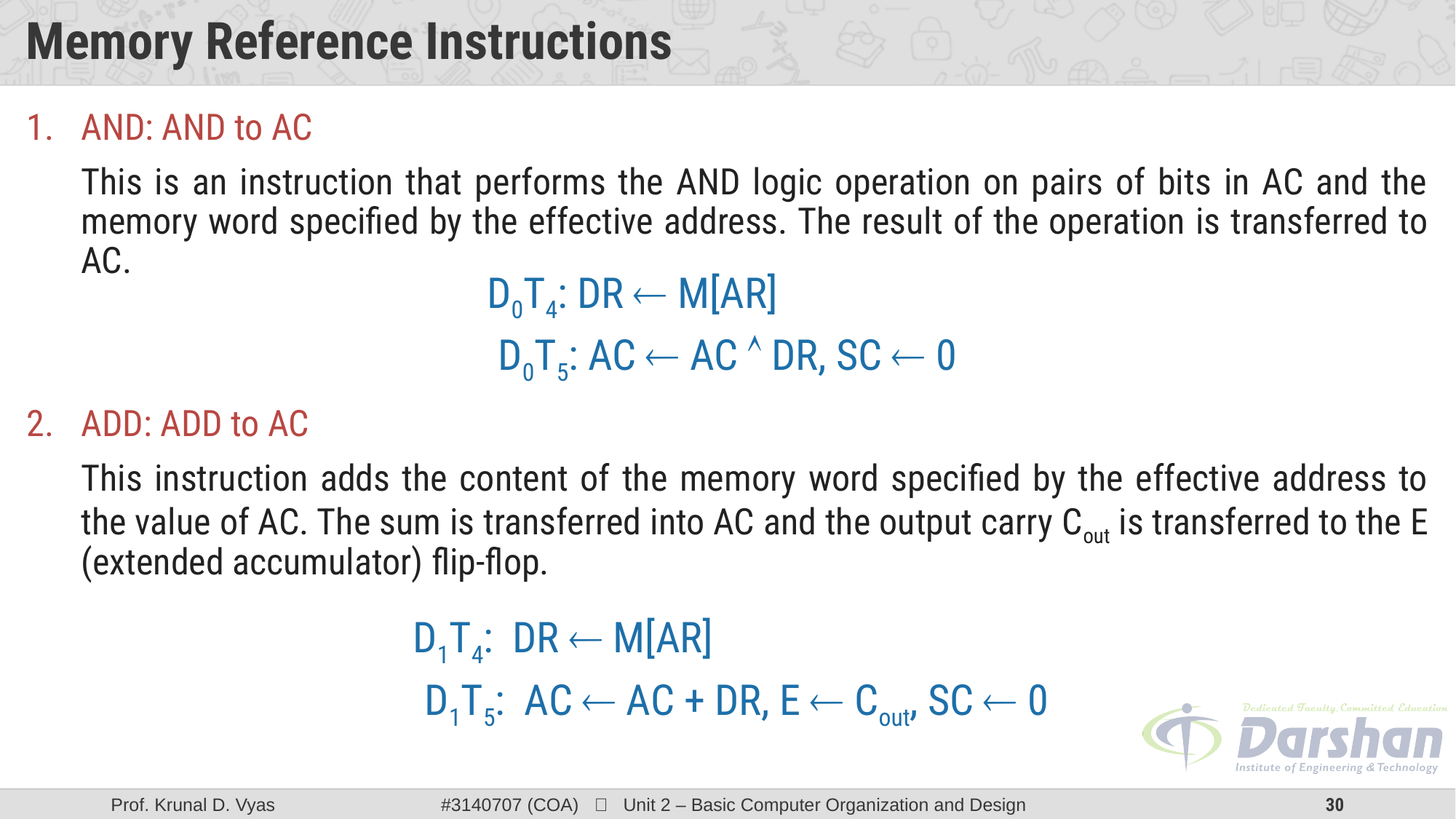

# Memory Reference Instructions
AND: AND to AC
This is an instruction that performs the AND logic operation on pairs of bits in AC and the memory word specified by the effective address. The result of the operation is transferred to AC.

ADD: ADD to AC
This instruction adds the content of the memory word specified by the effective address to the value of AC. The sum is transferred into AC and the output carry Cout is transferred to the E (extended accumulator) flip-flop.

D0T4: DR ← M[AR]
D0T5: AC ← AC ∧ DR, SC ← 0
D1T4:  DR ← M[AR]
D1T5:  AC ← AC + DR, E ← Cout, SC ← 0